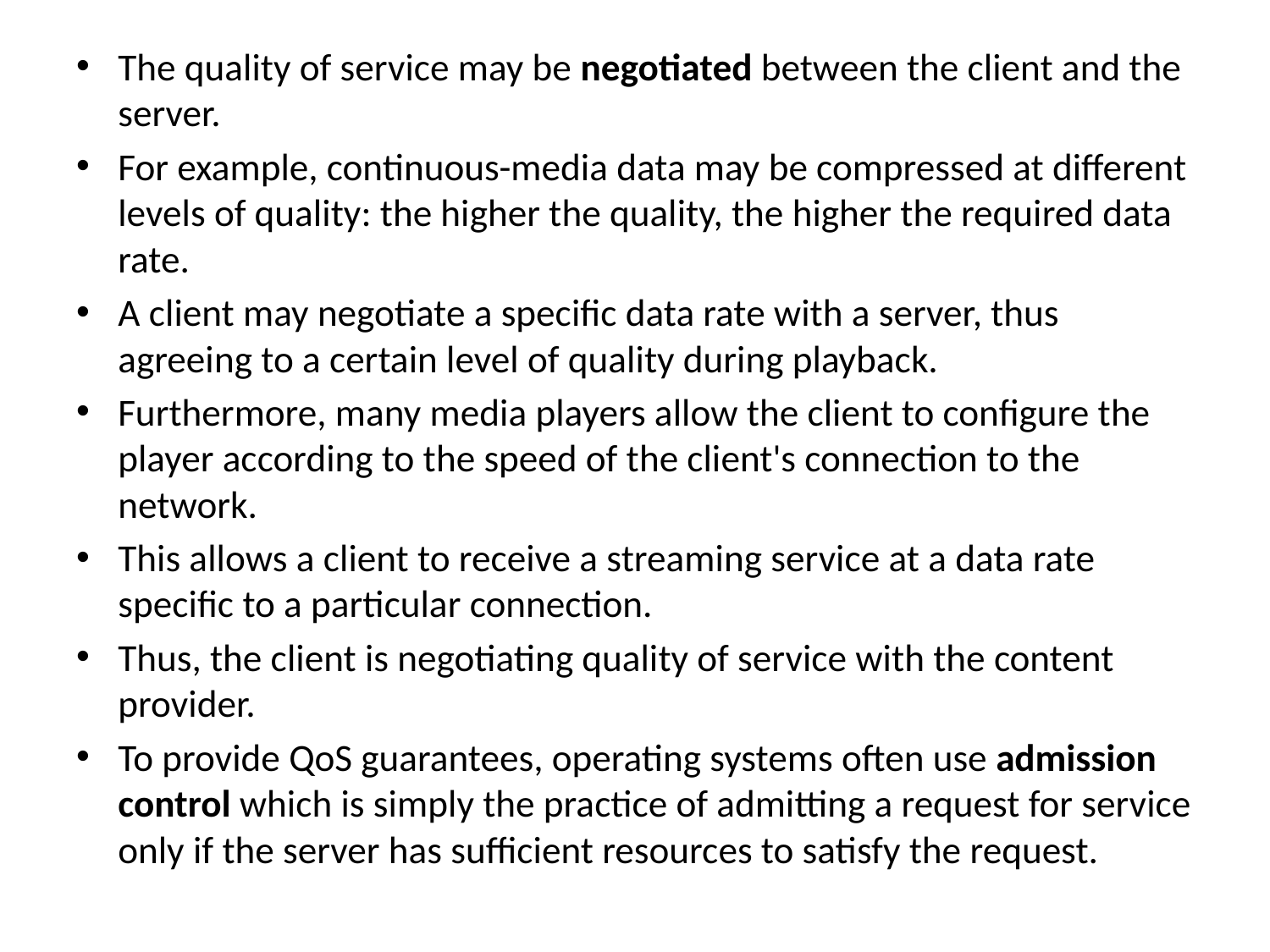

The quality of service may be negotiated between the client and the server.
For example, continuous-media data may be compressed at different levels of quality: the higher the quality, the higher the required data rate.
A client may negotiate a specific data rate with a server, thus agreeing to a certain level of quality during playback.
Furthermore, many media players allow the client to configure the player according to the speed of the client's connection to the network.
This allows a client to receive a streaming service at a data rate specific to a particular connection.
Thus, the client is negotiating quality of service with the content provider.
To provide QoS guarantees, operating systems often use admission control which is simply the practice of admitting a request for service only if the server has sufficient resources to satisfy the request.
#